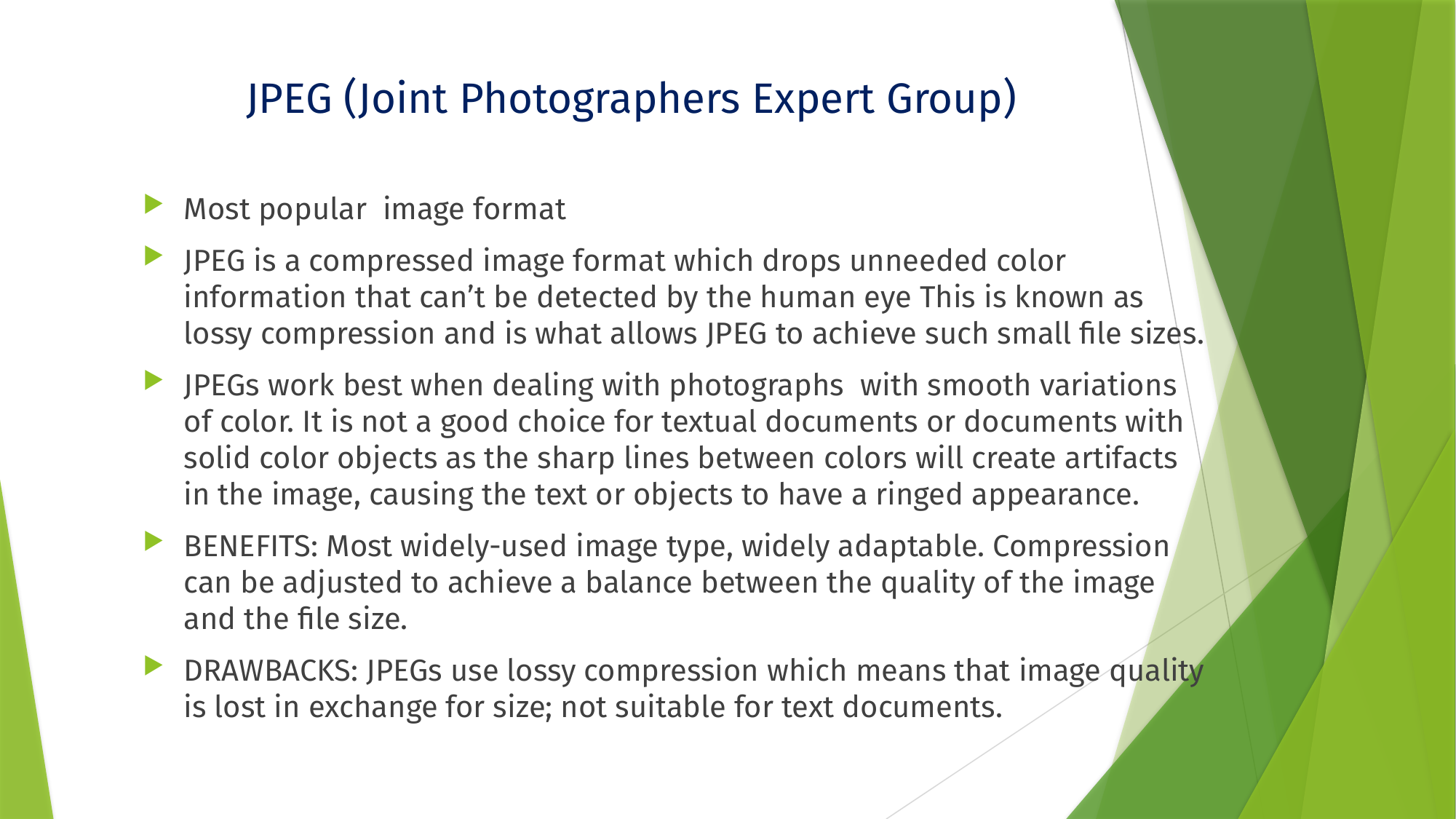

# JPEG (Joint Photographers Expert Group)
Most popular  image format
JPEG is a compressed image format which drops unneeded color information that can’t be detected by the human eye This is known as lossy compression and is what allows JPEG to achieve such small file sizes.
JPEGs work best when dealing with photographs  with smooth variations of color. It is not a good choice for textual documents or documents with solid color objects as the sharp lines between colors will create artifacts in the image, causing the text or objects to have a ringed appearance.
BENEFITS: Most widely-used image type, widely adaptable. Compression can be adjusted to achieve a balance between the quality of the image and the file size.
DRAWBACKS: JPEGs use lossy compression which means that image quality is lost in exchange for size; not suitable for text documents.